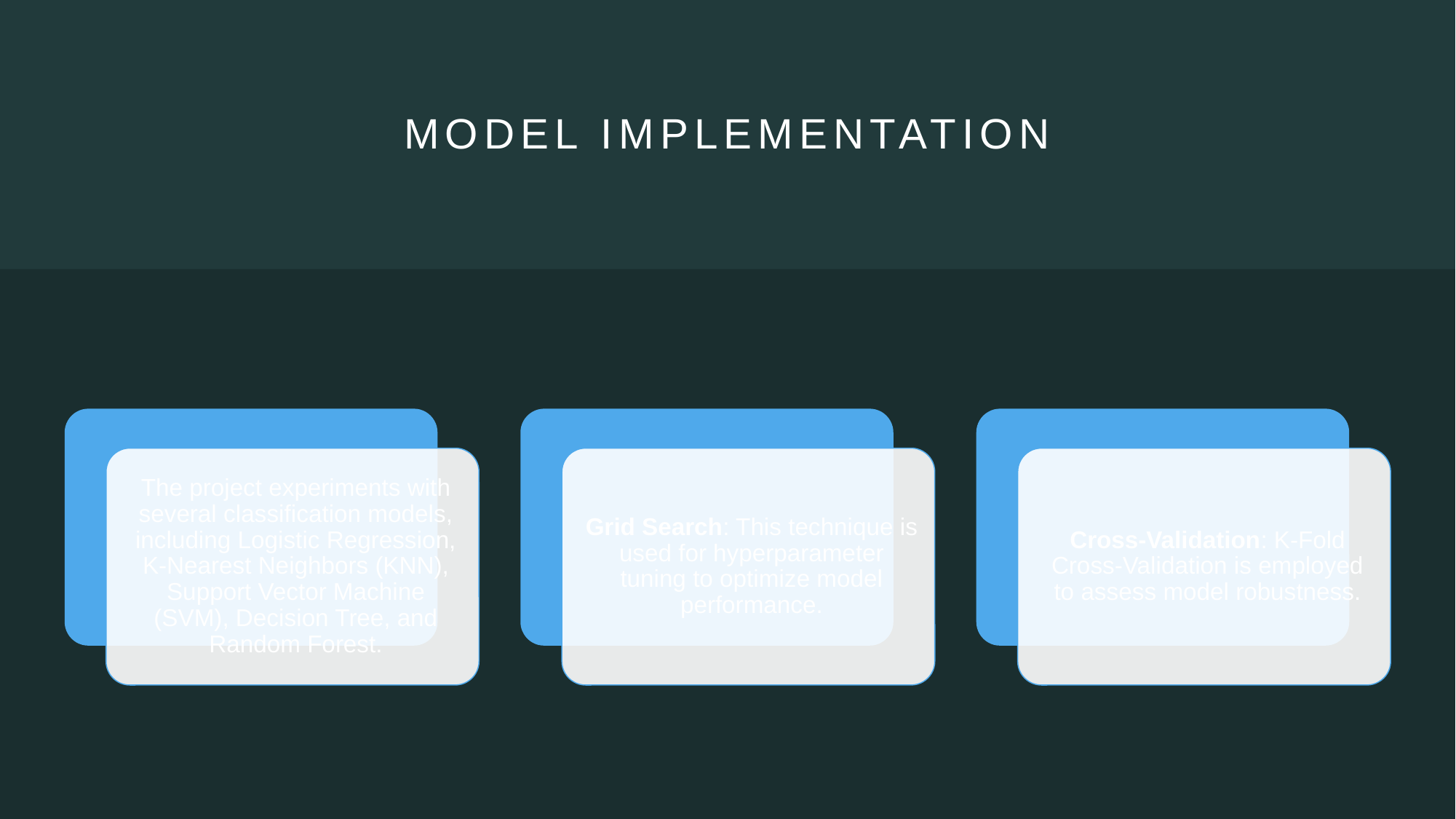

# MODEL IMPLEMENTATION

The project experiments with several classification models, including Logistic Regression, K-Nearest Neighbors (KNN), Support Vector Machine (SVM), Decision Tree, and Random Forest.
Grid Search: This technique is used for hyperparameter tuning to optimize model performance.
Cross-Validation: K-Fold Cross-Validation is employed to assess model robustness.